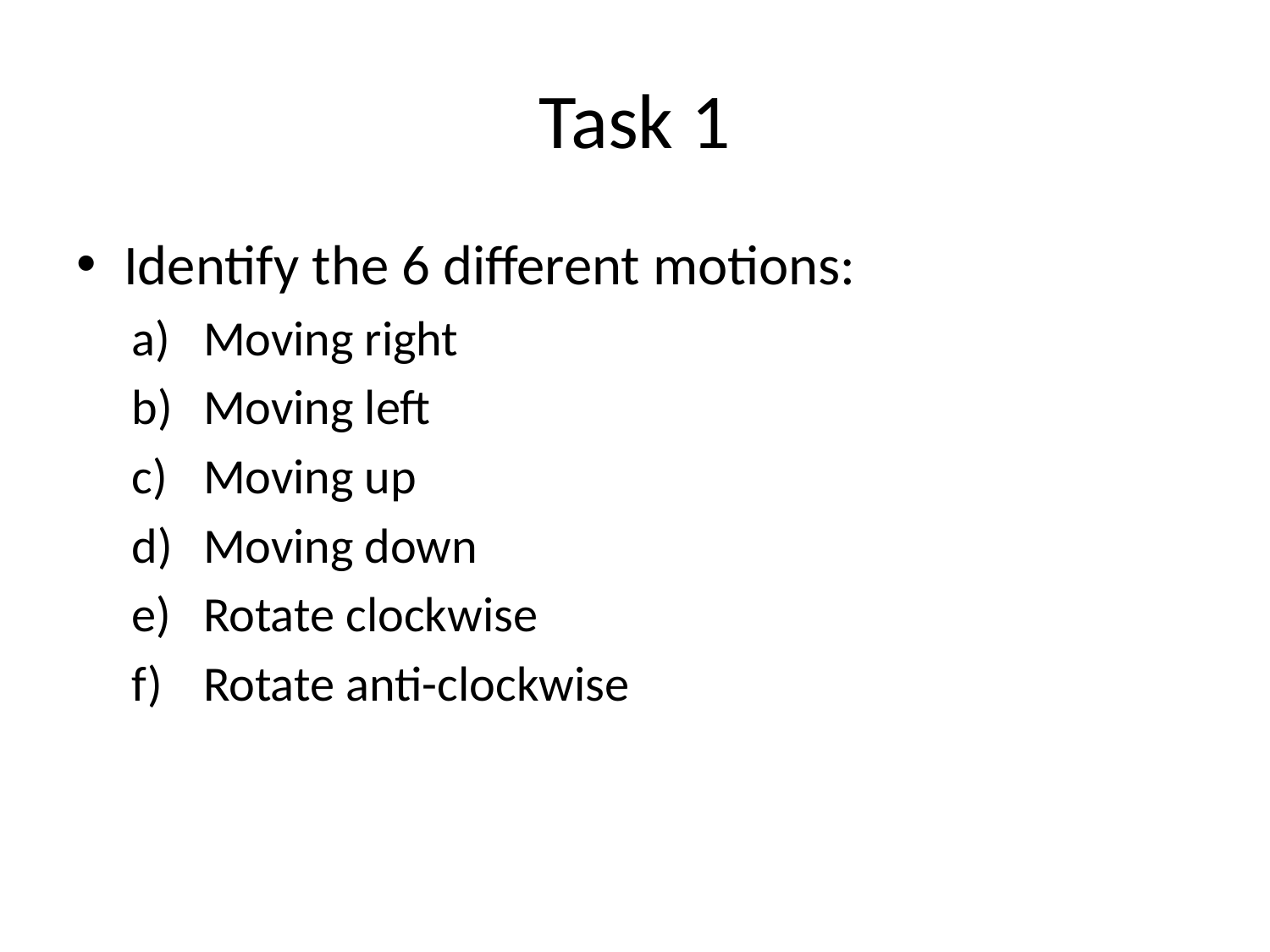

# Task 1
Identify the 6 different motions:
Moving right
Moving left
Moving up
Moving down
Rotate clockwise
Rotate anti-clockwise